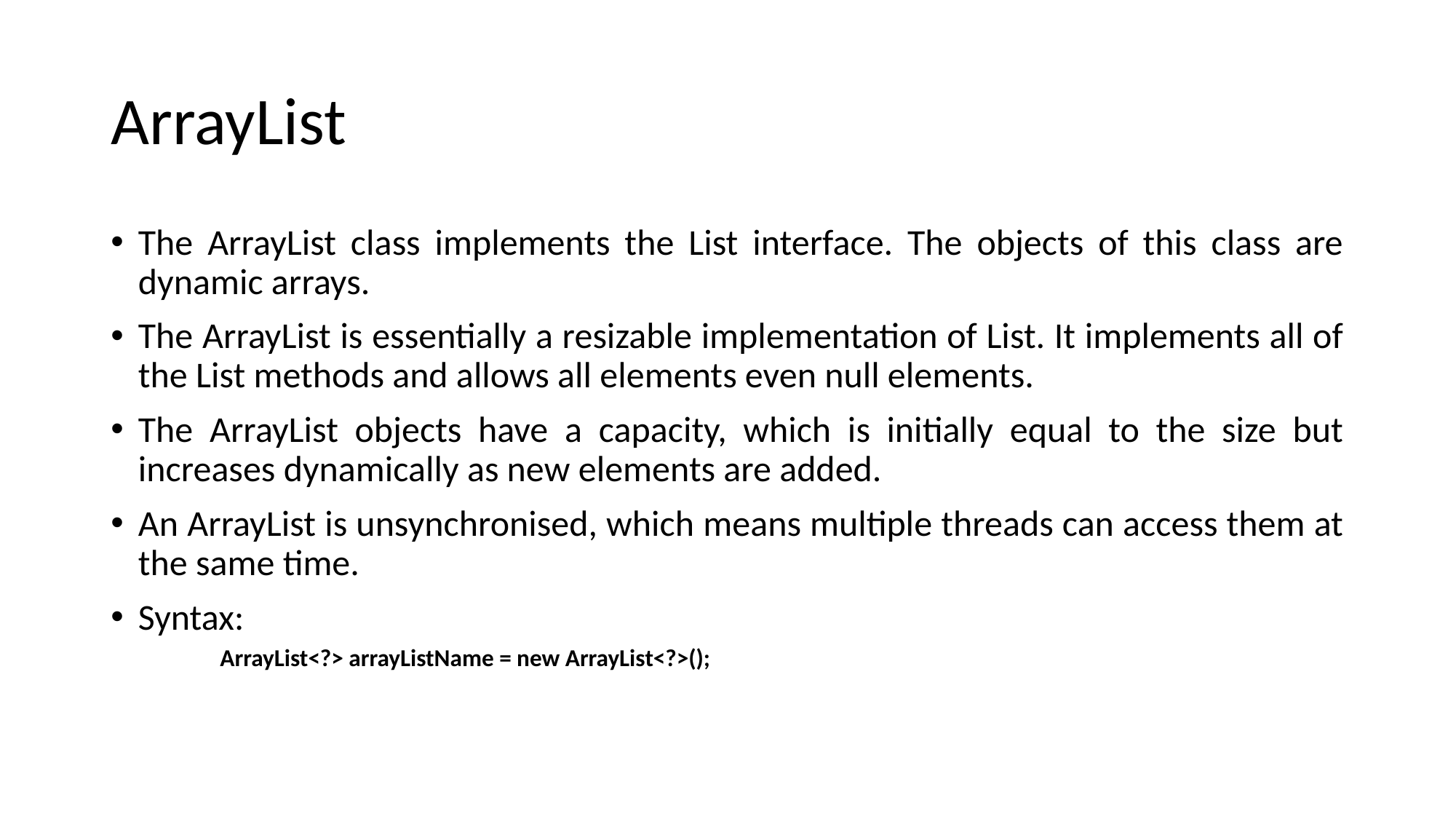

# ArrayList
The ArrayList class implements the List interface. The objects of this class are dynamic arrays.
The ArrayList is essentially a resizable implementation of List. It implements all of the List methods and allows all elements even null elements.
The ArrayList objects have a capacity, which is initially equal to the size but increases dynamically as new elements are added.
An ArrayList is unsynchronised, which means multiple threads can access them at the same time.
Syntax:
ArrayList<?> arrayListName = new ArrayList<?>();